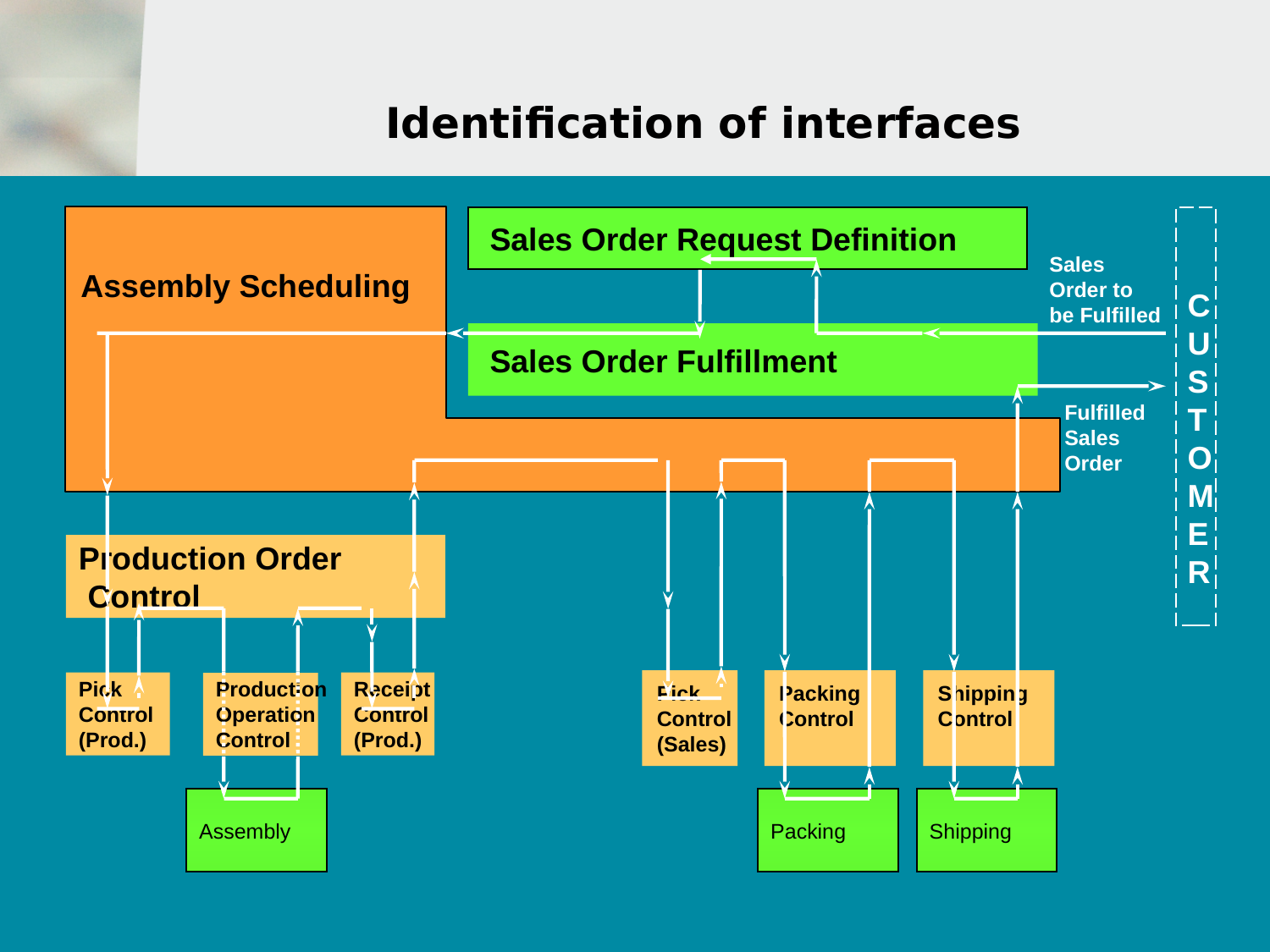

# Identification of interfaces

 Sales Order Request Definition

Sales Order to
be Fulfilled
Assembly Scheduling

CUSTOMER
 Sales Order Fulfillment

Fulfilled Sales Order

Production Order
 Control

Pick
Control
(Sales)
Packing
Control
Shipping
Control
Pick
Control
(Prod.)
Receipt
Control
(Prod.)
Production
Operation
Control

Assembly
Packing
Shipping